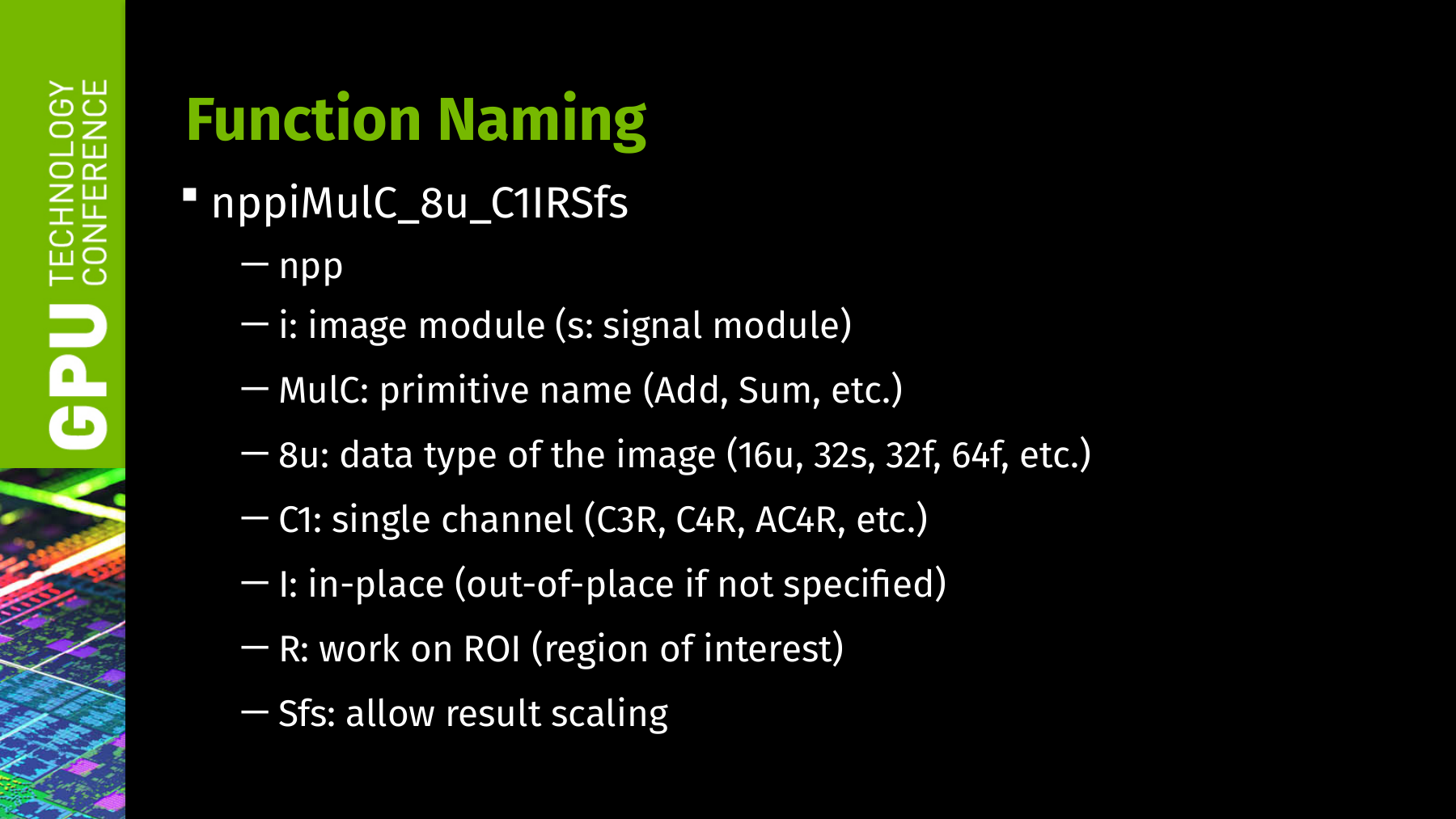

# Function Naming
nppiMulC_8u_C1IRSfs
npp
i: image module (s: signal module)
MulC: primitive name (Add, Sum, etc.)
8u: data type of the image (16u, 32s, 32f, 64f, etc.)
C1: single channel (C3R, C4R, AC4R, etc.)
I: in-place (out-of-place if not specified)
R: work on ROI (region of interest)
Sfs: allow result scaling